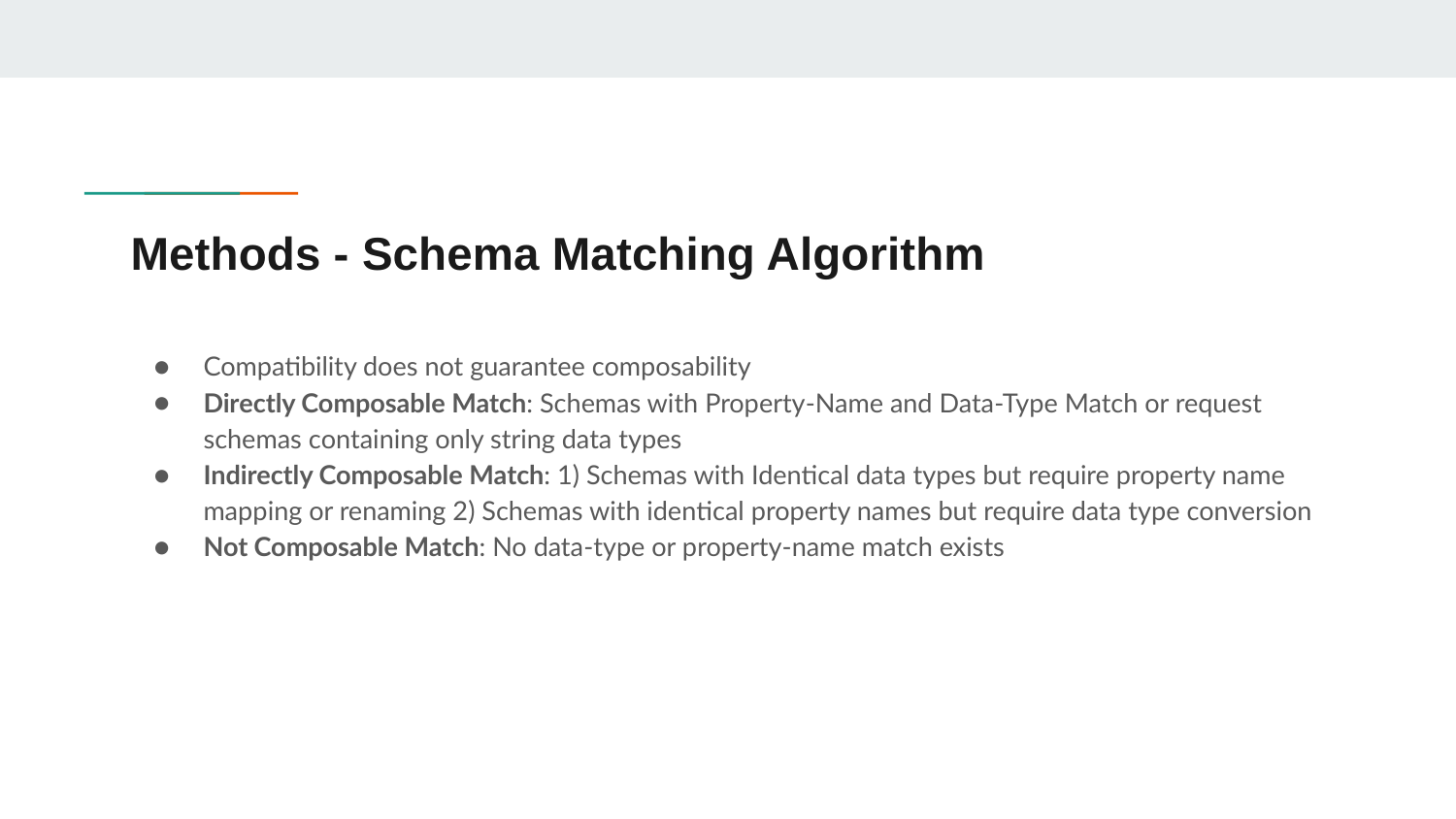

# Methods - Schema Matching Algorithm
Compatibility does not guarantee composability
Directly Composable Match: Schemas with Property-Name and Data-Type Match or request schemas containing only string data types
Indirectly Composable Match: 1) Schemas with Identical data types but require property name mapping or renaming 2) Schemas with identical property names but require data type conversion
Not Composable Match: No data-type or property-name match exists